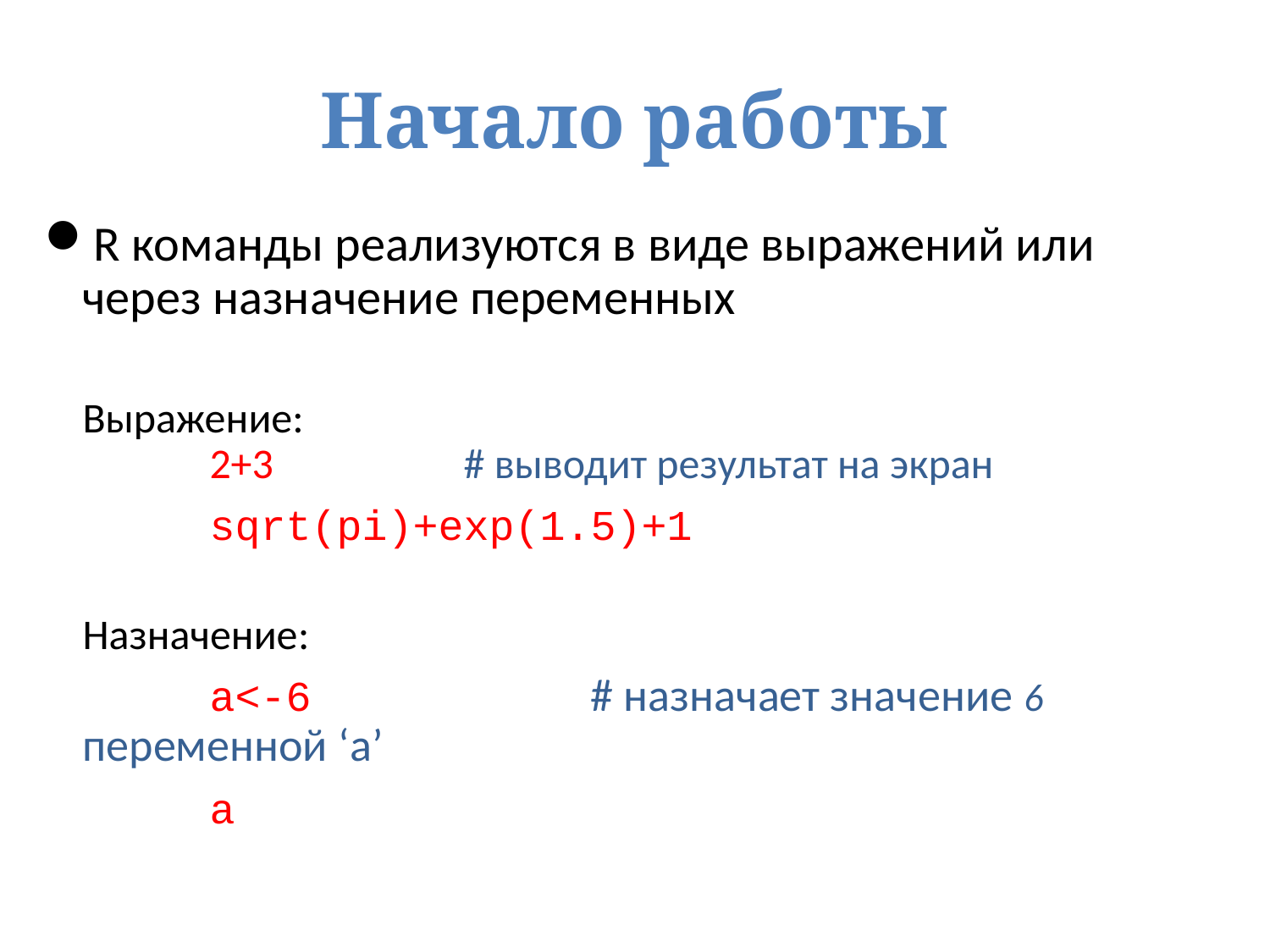

# Начало работы
R команды реализуются в виде выражений или через назначение переменных

Выражение:
	2+3		# выводит результат на экран
       	sqrt(pi)+exp(1.5)+1

Назначение:
       	a<-6      	# назначает значение 6 переменной ‘a’
		a